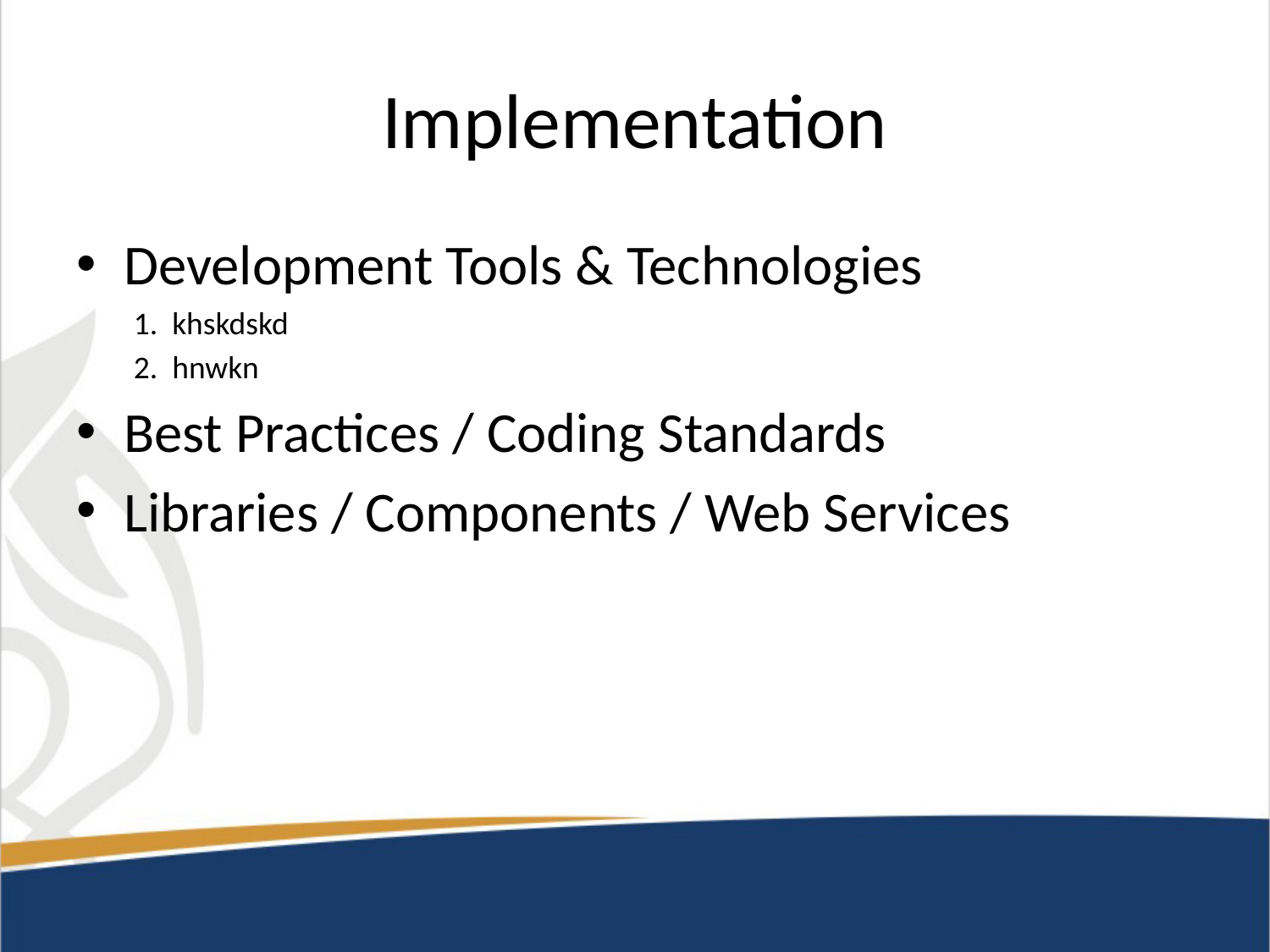

# Implementation
Development Tools & Technologies
        1.  khskdskd
        2.  hnwkn
Best Practices / Coding Standards
Libraries / Components / Web Services